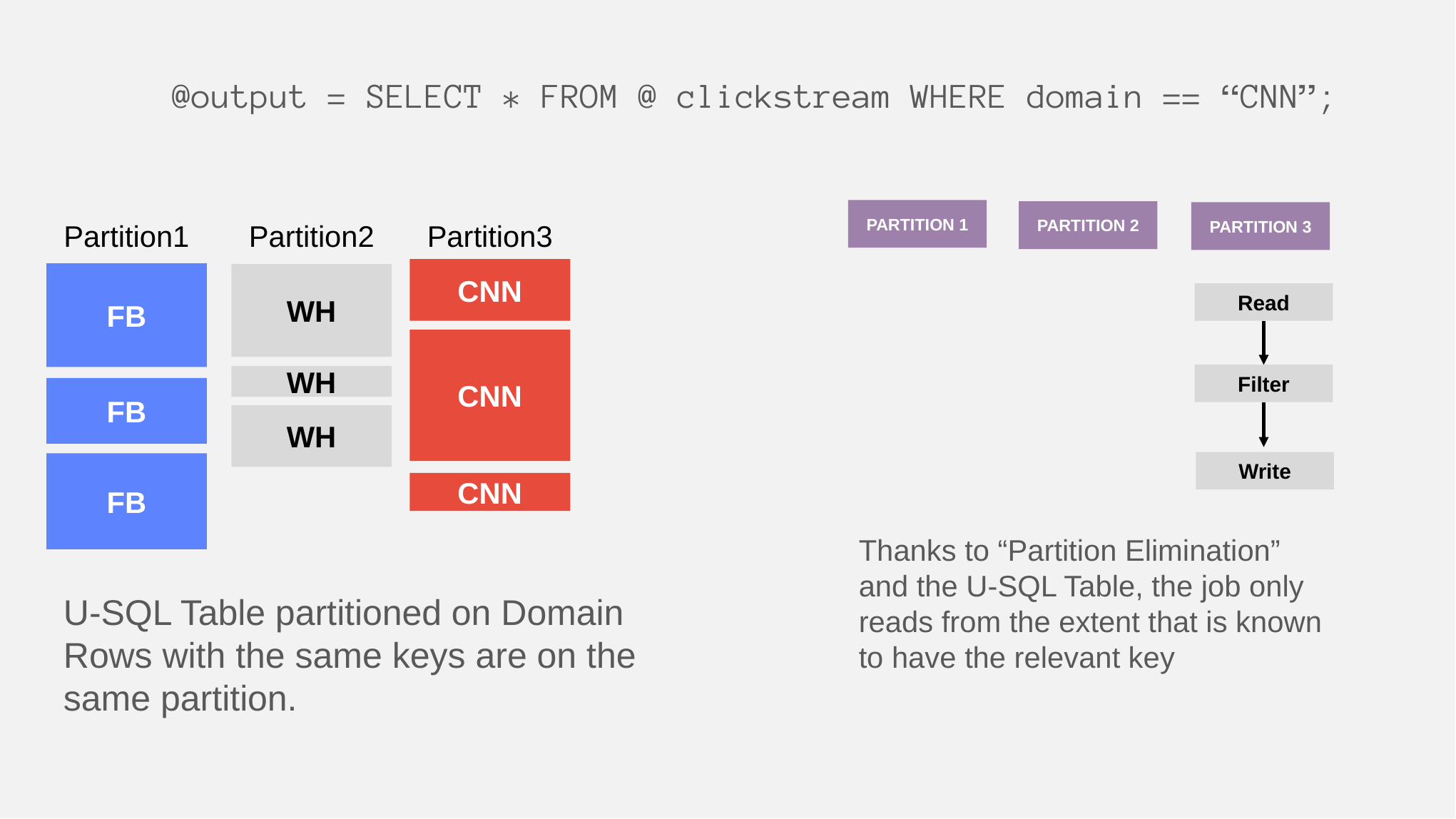

@output = SELECT * FROM @ clickstream WHERE domain == “CNN”;
PARTITION 1
PARTITION 2
PARTITION 3
Partition1
FB
FB
FB
Partition2
WH
WH
WH
Partition3
CNN
CNN
CNN
Read
Filter
Write
Thanks to “Partition Elimination” and the U-SQL Table, the job only reads from the extent that is known to have the relevant key
U-SQL Table partitioned on Domain
Rows with the same keys are on the same partition.